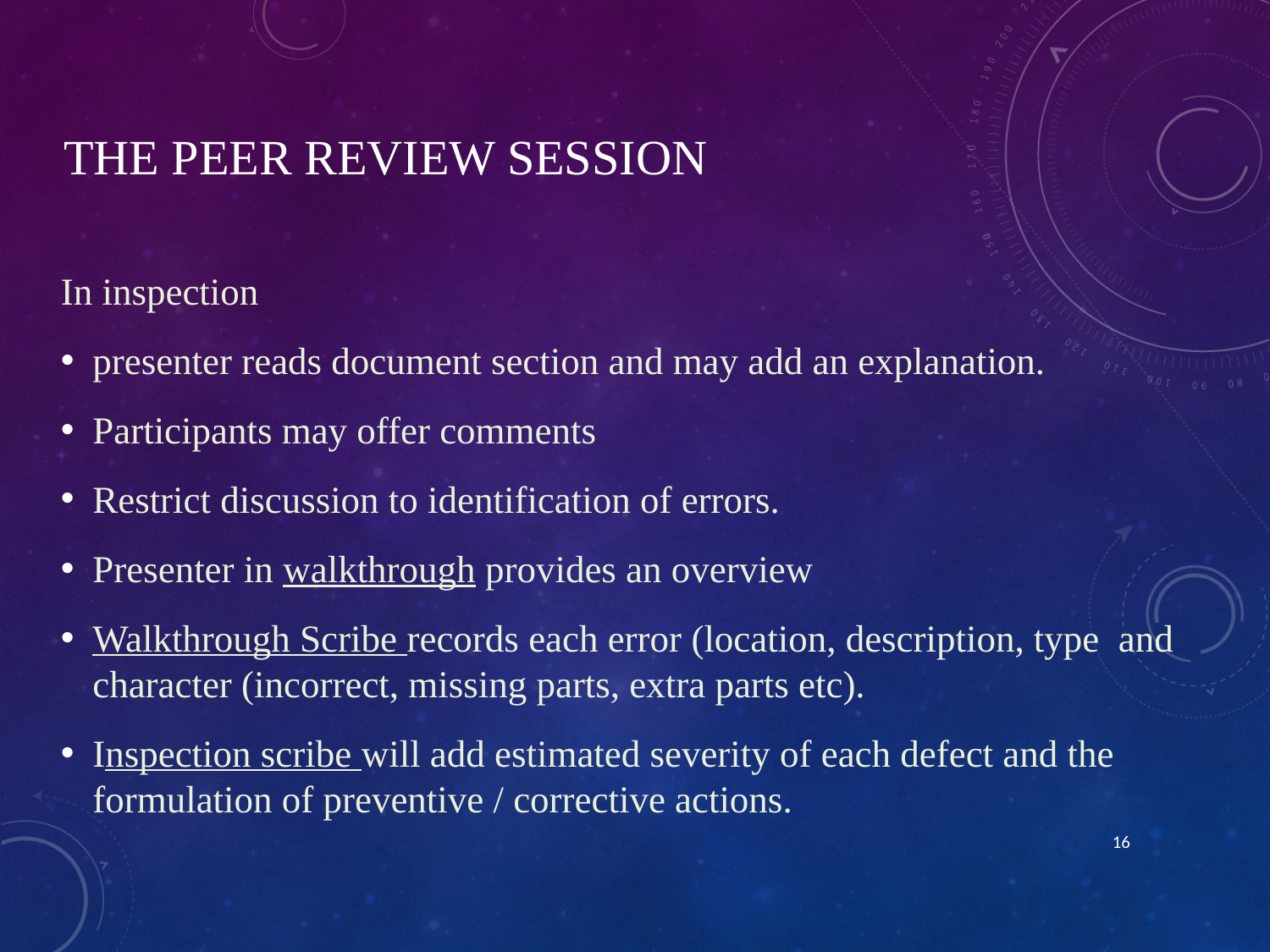

# The Peer Review Session

In inspection
presenter reads document section and may add an explanation.
Participants may offer comments
Restrict discussion to identification of errors.
Presenter in walkthrough provides an overview
Walkthrough Scribe records each error (location, description, type  and character (incorrect, missing parts, extra parts etc).
Inspection scribe will add estimated severity of each defect and the formulation of preventive / corrective actions.
16